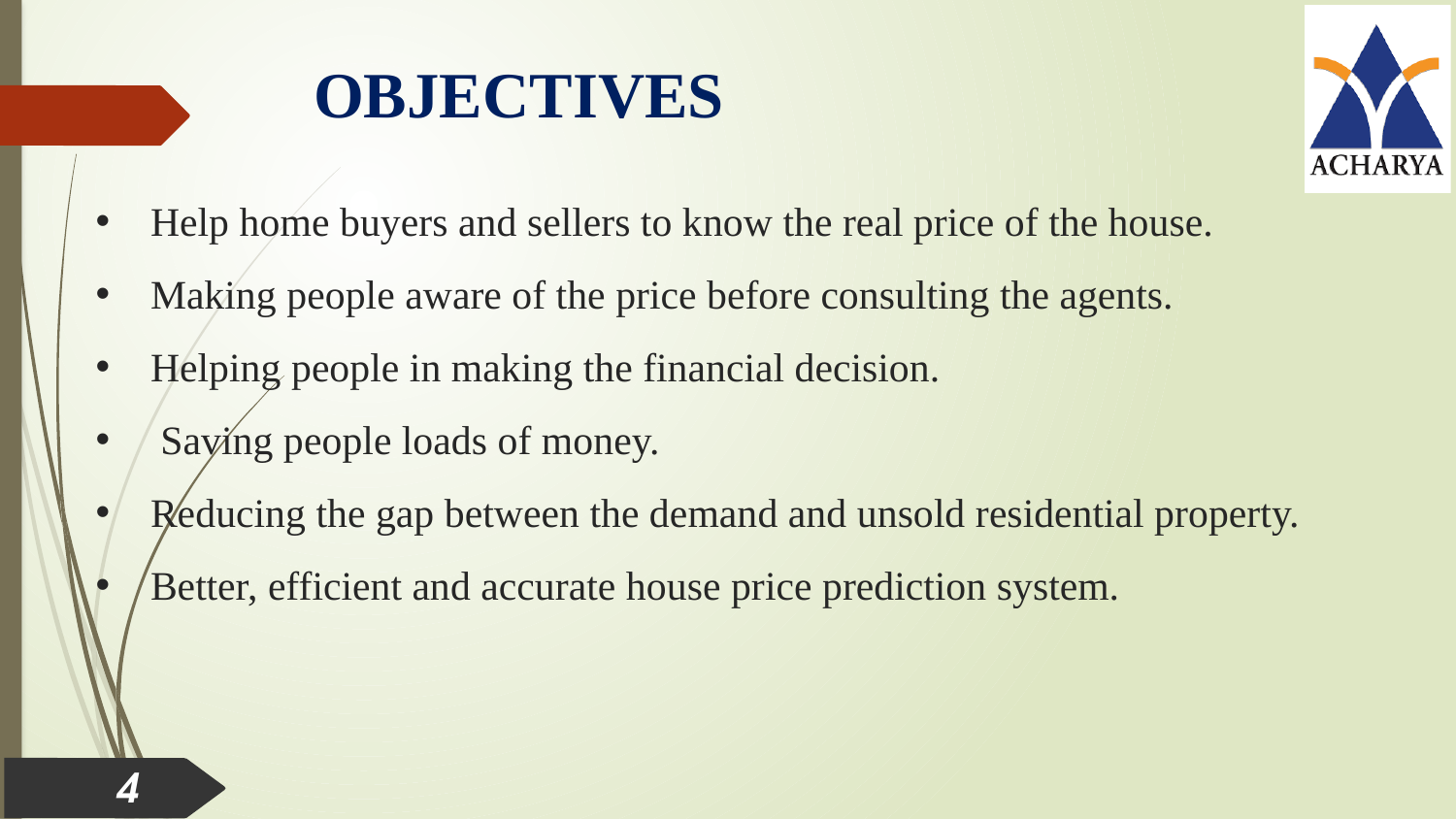

OBJECTIVES

Help home buyers and sellers to know the real price of the house.
Making people aware of the price before consulting the agents.
Helping people in making the financial decision.
 Saving people loads of money.
Reducing the gap between the demand and unsold residential property.
Better, efficient and accurate house price prediction system.

4